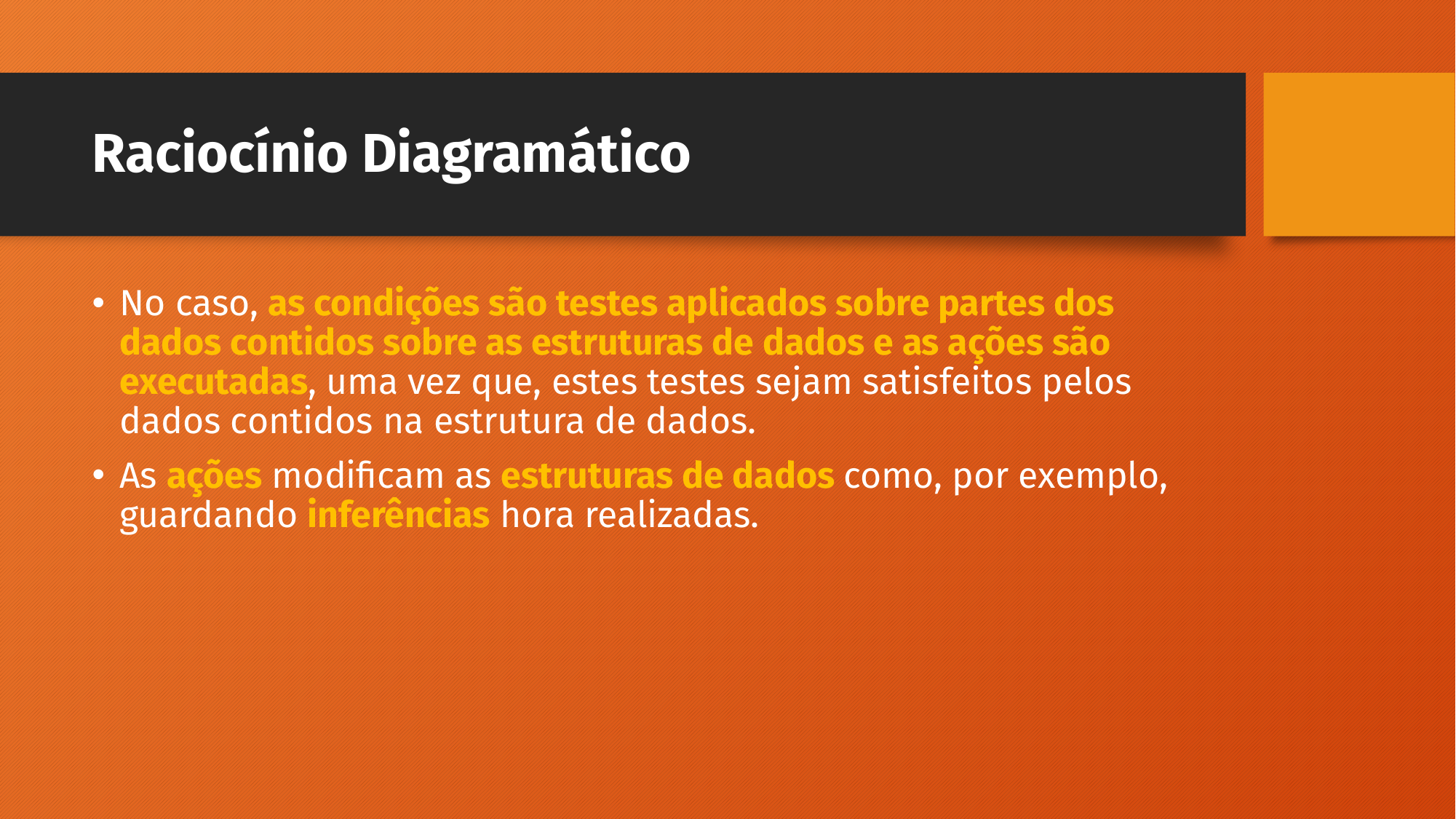

# Raciocínio Diagramático
No caso, as condições são testes aplicados sobre partes dos dados contidos sobre as estruturas de dados e as ações são executadas, uma vez que, estes testes sejam satisfeitos pelos dados contidos na estrutura de dados.
As ações modificam as estruturas de dados como, por exemplo, guardando inferências hora realizadas.